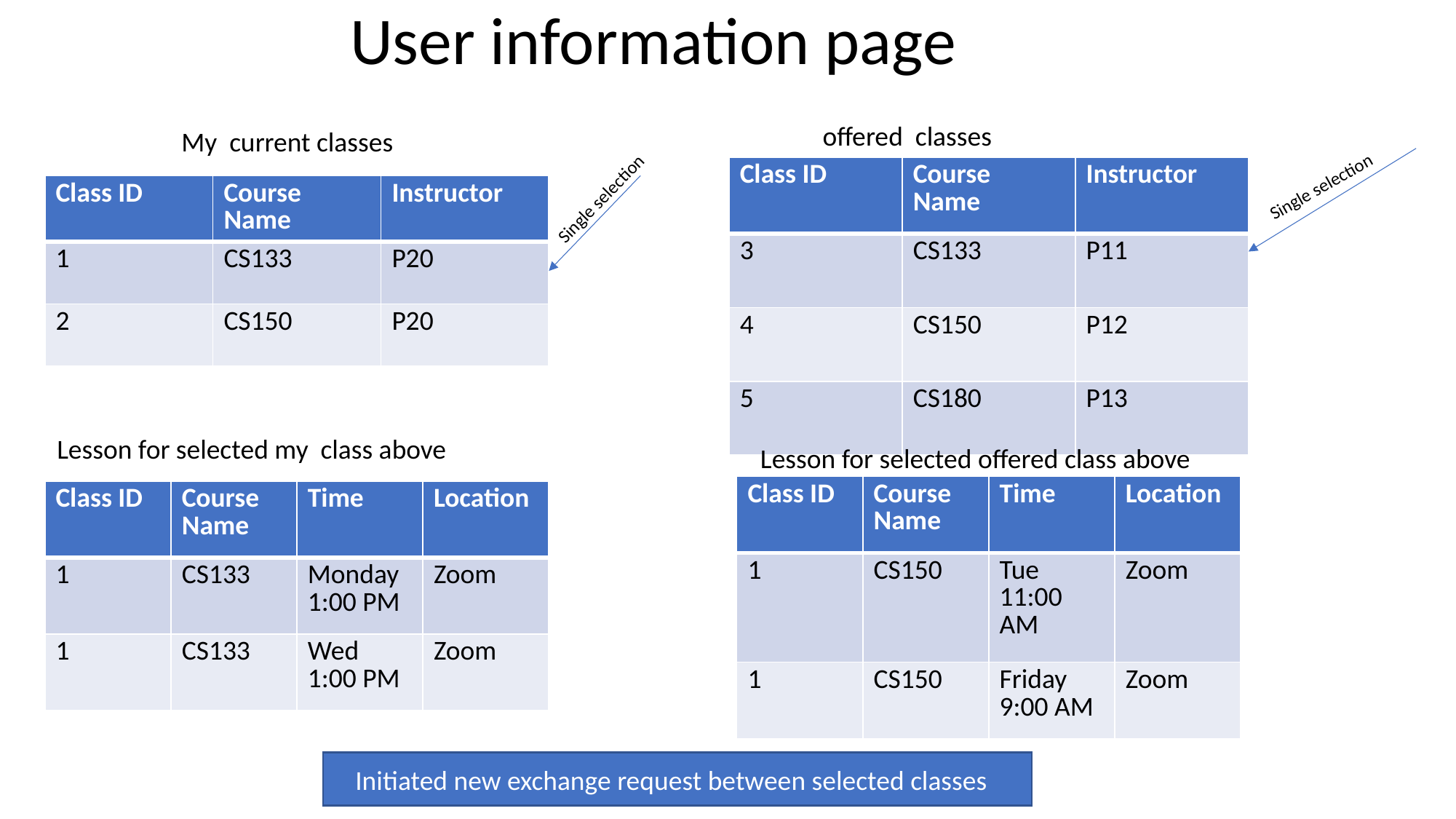

# User information page
	offered  classes
	My  current classes
Single selection
| Class ID | Course Name | Instructor |
| --- | --- | --- |
| 3 | CS133 | P11 |
| 4 | CS150 | P12 |
| 5 | CS180 | P13 |
Single selection
| Class ID | Course Name | Instructor |
| --- | --- | --- |
| 1 | CS133 | P20 |
| 2 | CS150 | P20 |

	Lesson for selected my  class above
	Lesson for selected offered class above
| Class ID | Course Name | Time | Location |
| --- | --- | --- | --- |
| 1 | CS150 | Tue 11:00 AM | Zoom |
| 1 | CS150 | Friday 9:00 AM | Zoom |
| Class ID | Course Name | Time | Location |
| --- | --- | --- | --- |
| 1 | CS133 | Monday 1:00 PM | Zoom |
| 1 | CS133 | Wed 1:00 PM | Zoom |
Initiated new exchange request between selected classes